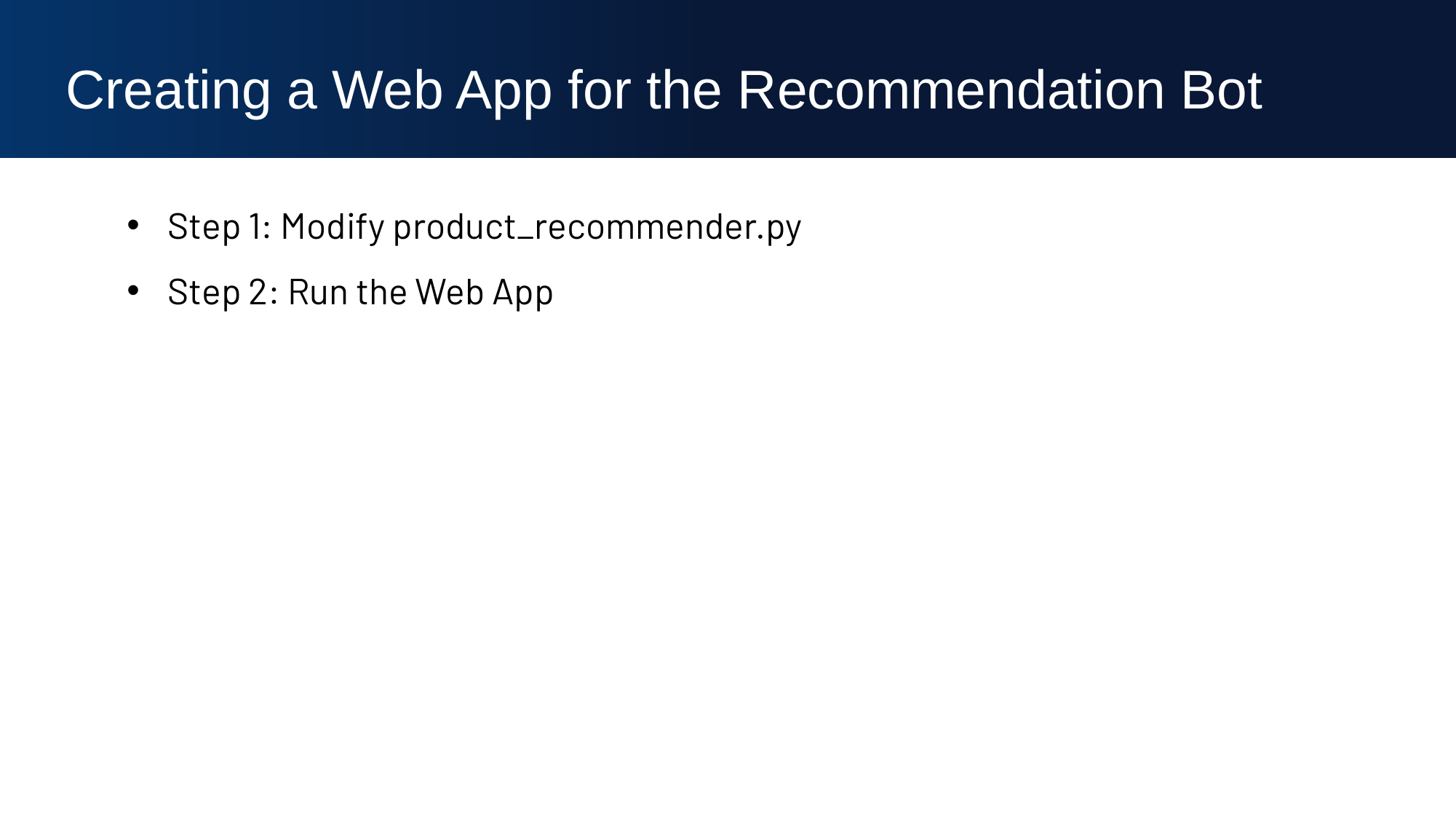

Creating a Web App for the Recommendation Bot

Step 1: Modify product_recommender.py
Step 2: Run the Web App